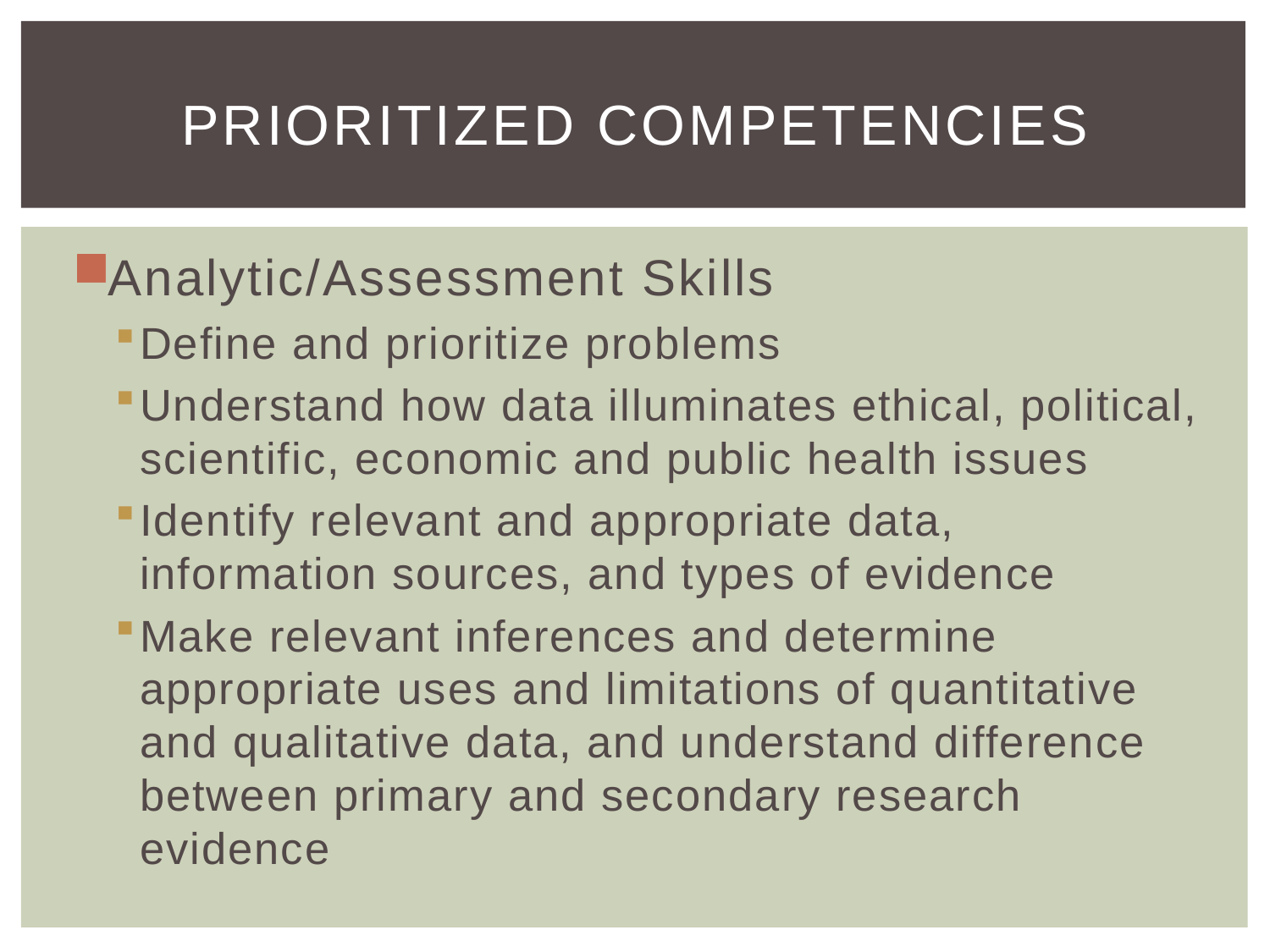

# Prioritized Competencies
Analytic/Assessment Skills
Define and prioritize problems
Understand how data illuminates ethical, political, scientific, economic and public health issues
Identify relevant and appropriate data, information sources, and types of evidence
Make relevant inferences and determine appropriate uses and limitations of quantitative and qualitative data, and understand difference between primary and secondary research evidence